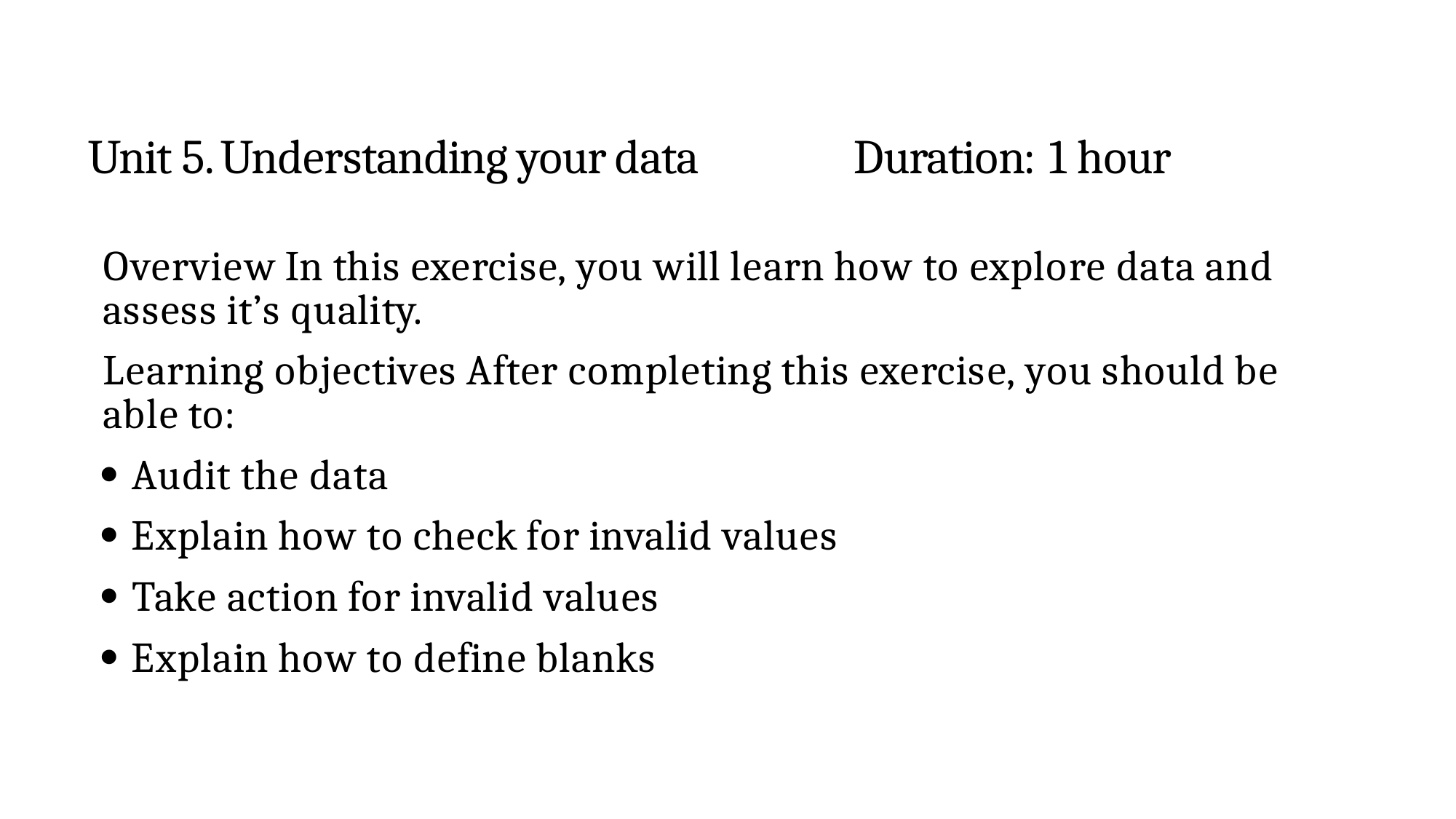

# Unit 5. Understanding your data		Duration: 1 hour
Overview In this exercise, you will learn how to explore data and assess it’s quality.
Learning objectives After completing this exercise, you should be able to:
• Audit the data
• Explain how to check for invalid values
• Take action for invalid values
• Explain how to define blanks